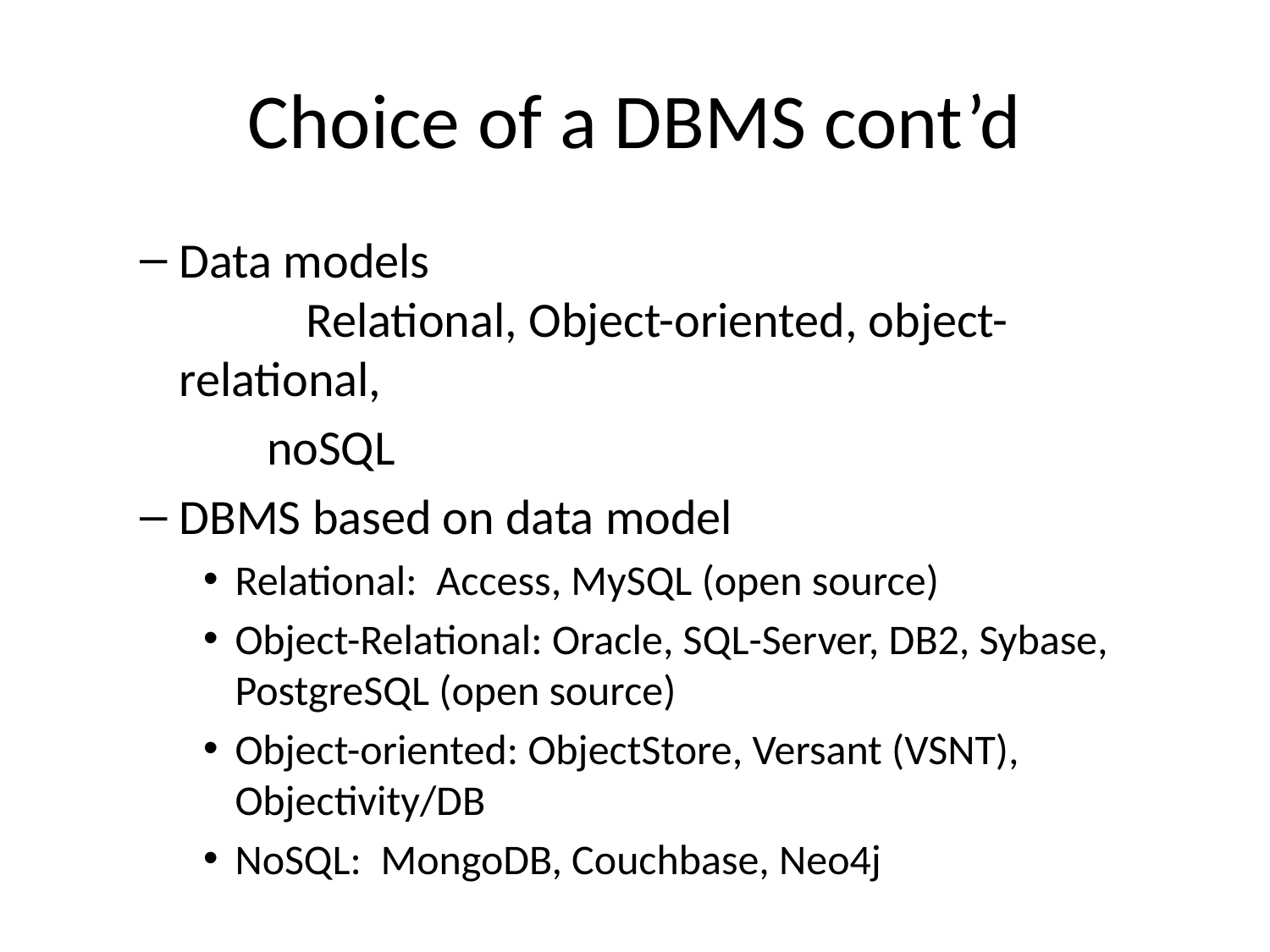

# Choice of a DBMS cont’d
Data models
	Relational, Object-oriented, object-relational,
	noSQL
DBMS based on data model
Relational:  Access, MySQL (open source)
Object-Relational: Oracle, SQL-Server, DB2, Sybase, PostgreSQL (open source)
Object-oriented: ObjectStore, Versant (VSNT), Objectivity/DB
NoSQL:  MongoDB, Couchbase, Neo4j